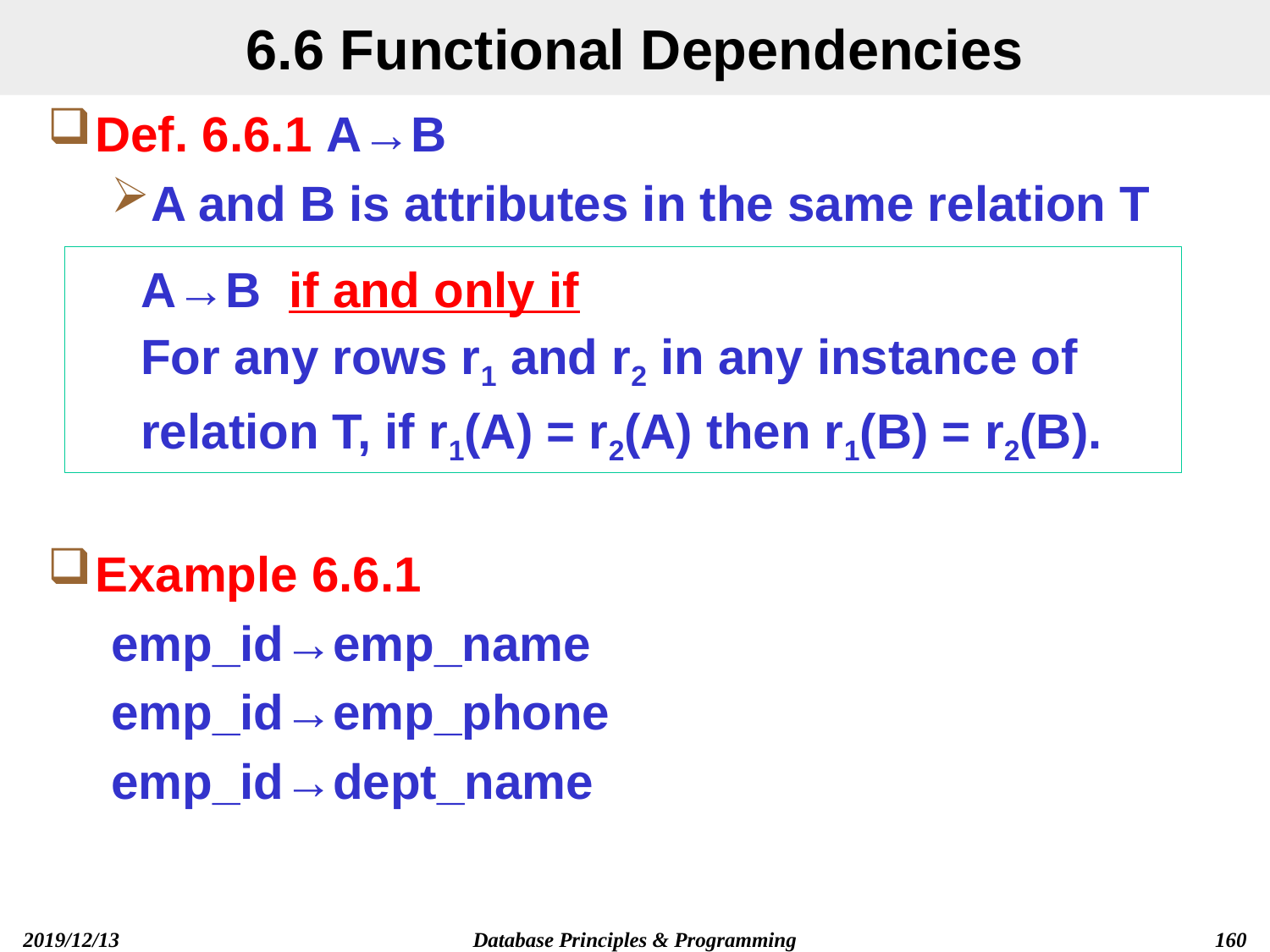

# 6.6 Functional Dependencies
Def. 6.6.1 A→B
A and B is attributes in the same relation T
A→B  if and only if
For any rows r1 and r2 in any instance of relation T, if r1(A) = r2(A) then r1(B) = r2(B).
Example 6.6.1
emp_id→emp_name
emp_id→emp_phone
emp_id→dept_name
2019/12/13
Database Principles & Programming
160